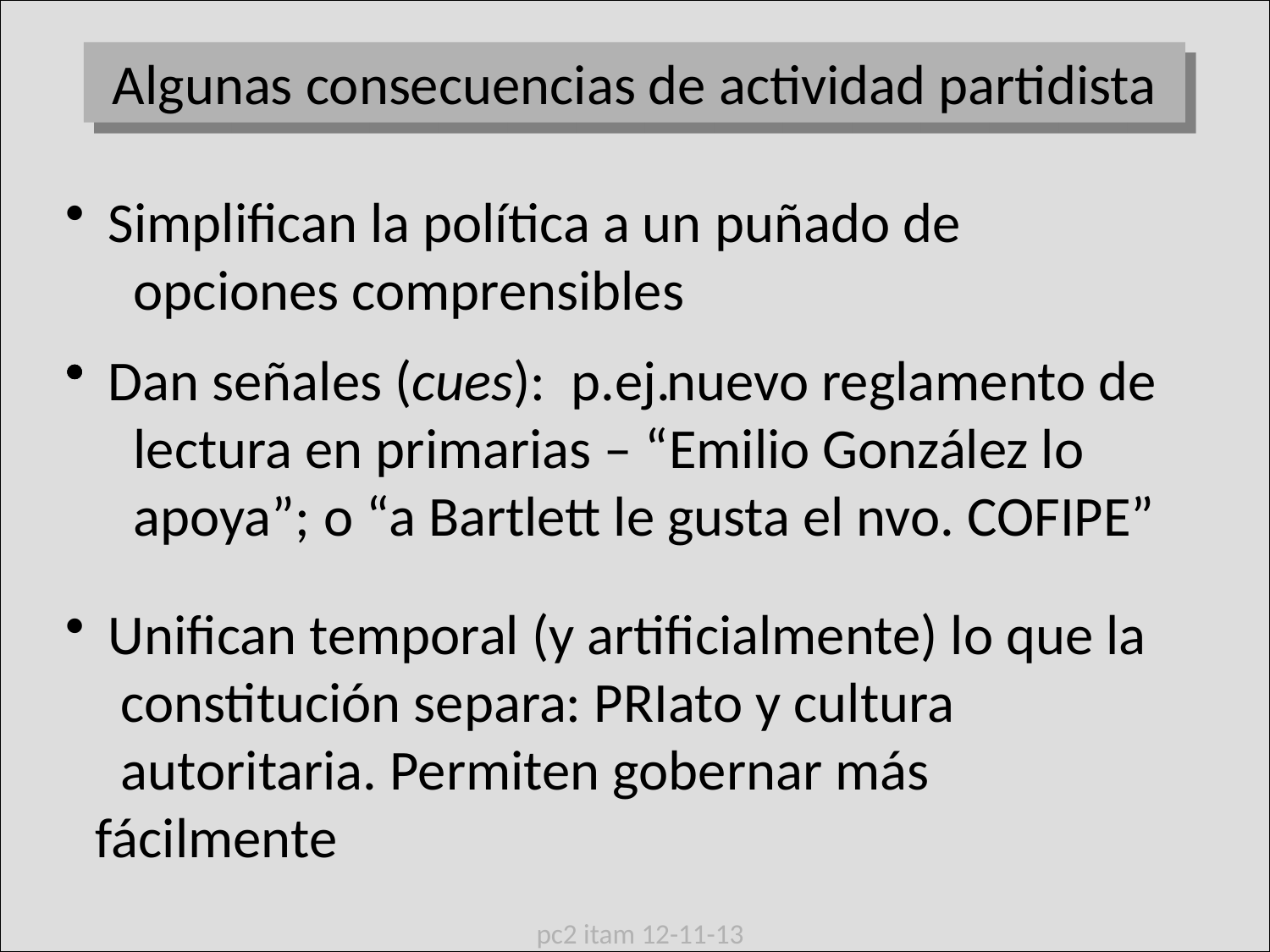

Algunas consecuencias de actividad partidista
 Simplifican la política a un puñado de
   opciones comprensibles
 Dan señales (cues):  p.ej.
                                             nuevo reglamento de
   lectura en primarias – “Emilio González lo
   apoya”;
                  o “a Bartlett le gusta el nvo. COFIPE”
 Unifican temporal (y artificialmente) lo que la
  constitución separa: PRIato y cultura
  autoritaria. Permiten gobernar más fácilmente